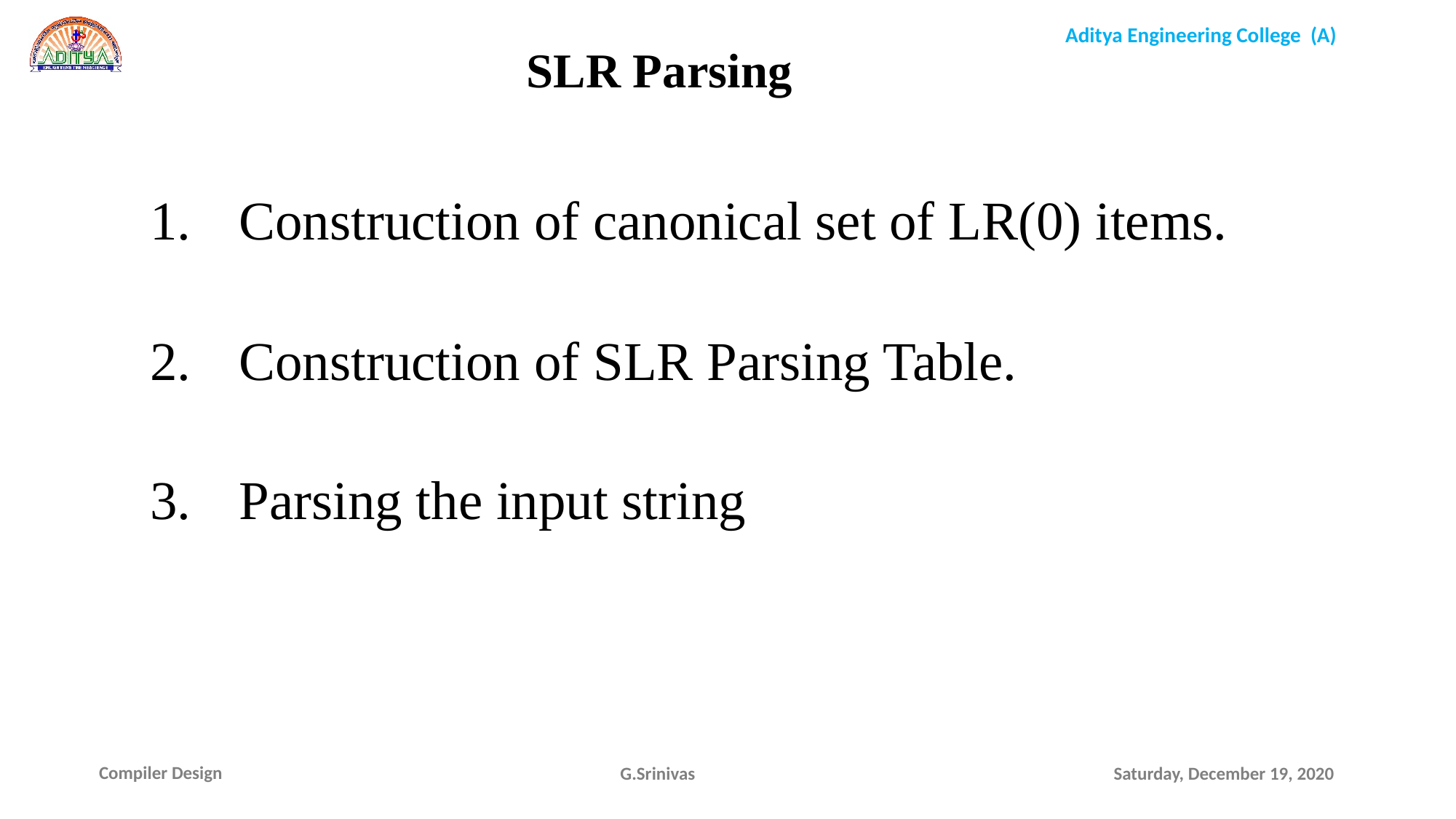

SLR Parsing
Construction of canonical set of LR(0) items.

Construction of SLR Parsing Table.

Parsing the input string
G.Srinivas
Saturday, December 19, 2020